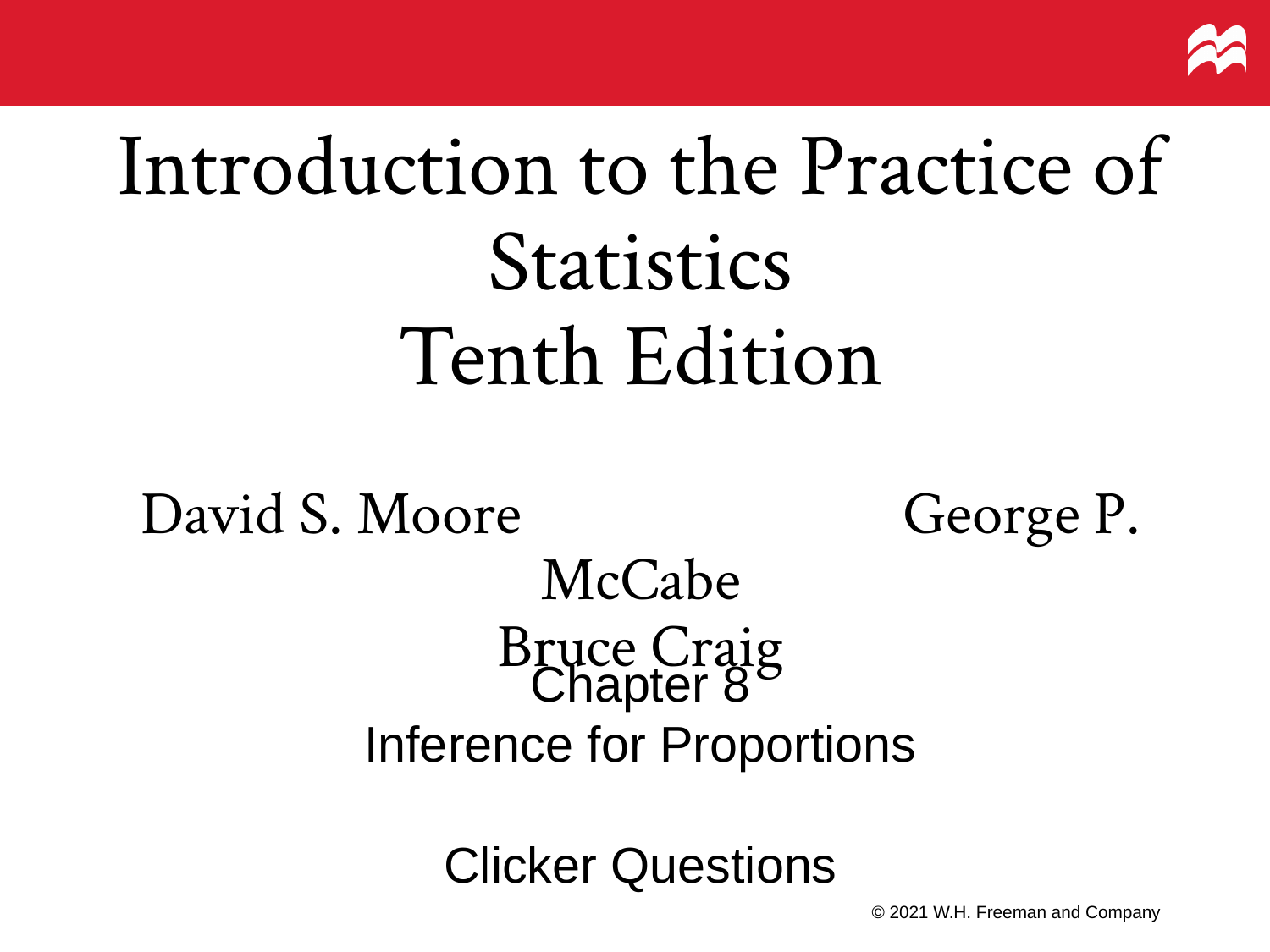

Introduction to the Practice of Statistics
Tenth Edition
David S. Moore			George P. McCabe
Bruce Craig
# Chapter 8 Inference for Proportions Clicker Questions
© 2021 W.H. Freeman and Company